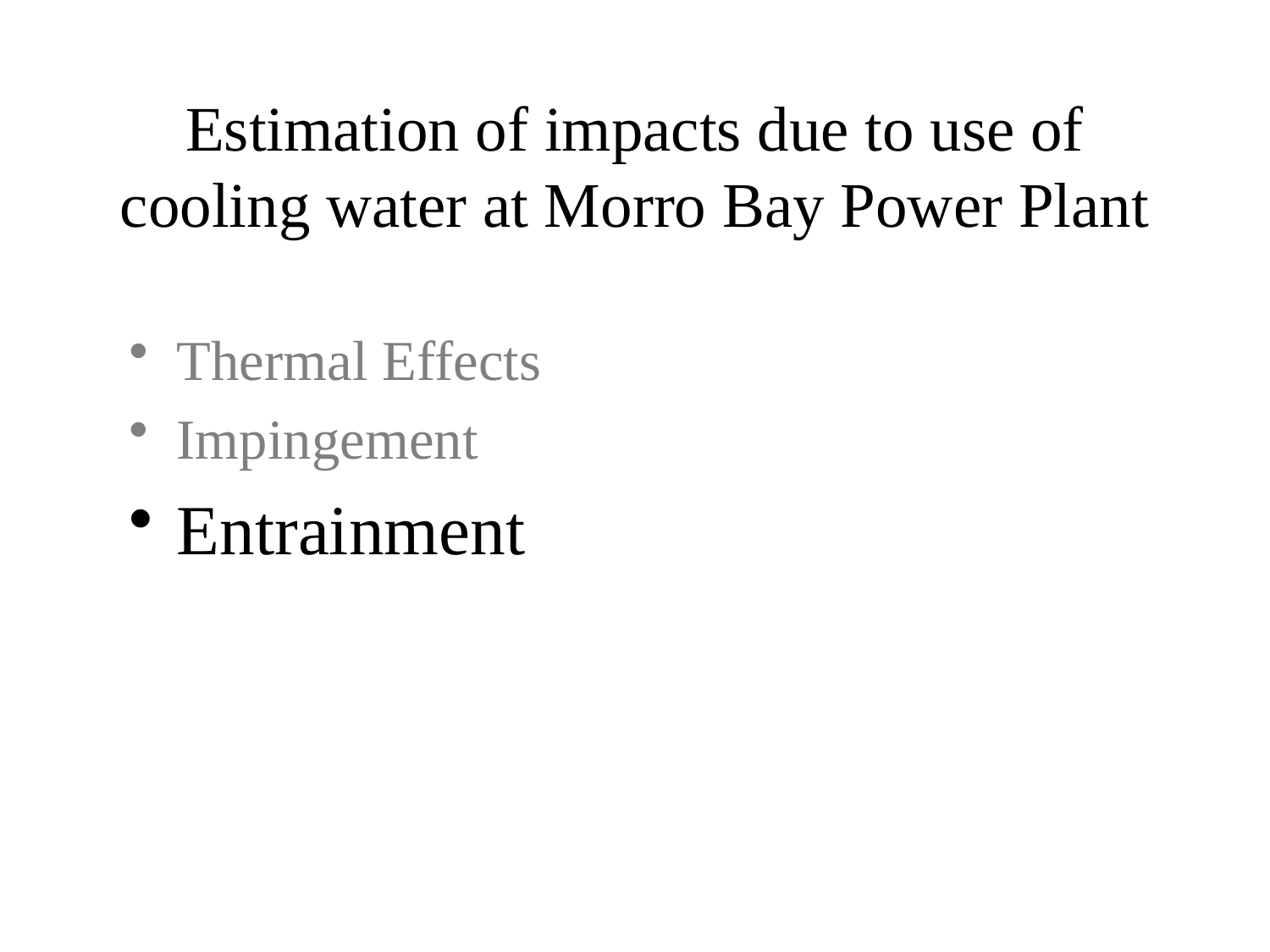

# Estimation of impacts due to use of cooling water at Morro Bay Power Plant
Thermal Effects
Impingement
Entrainment